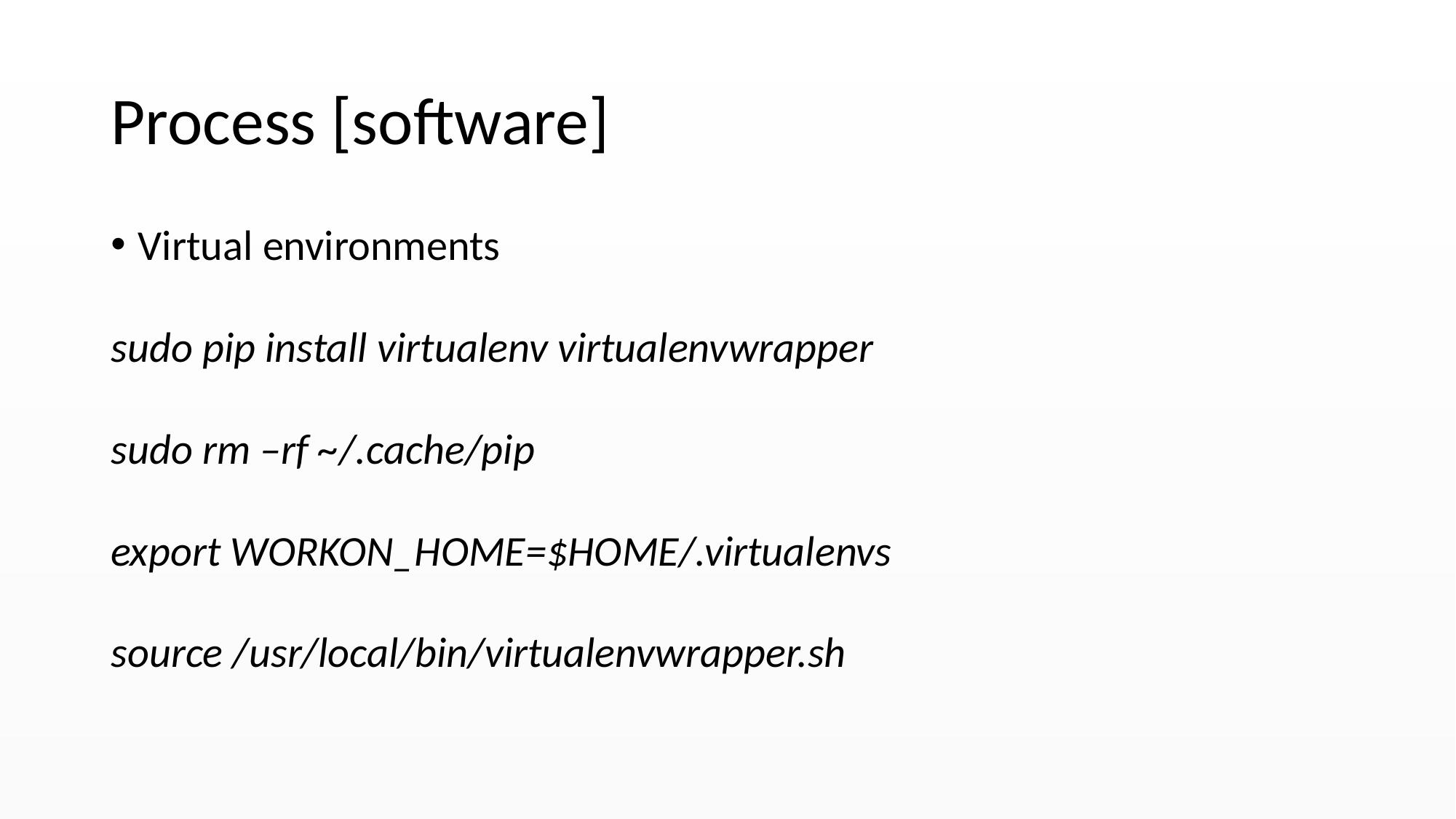

# Process [software]
Virtual environments
sudo pip install virtualenv virtualenvwrapper
sudo rm –rf ~/.cache/pip
export WORKON_HOME=$HOME/.virtualenvs
source /usr/local/bin/virtualenvwrapper.sh